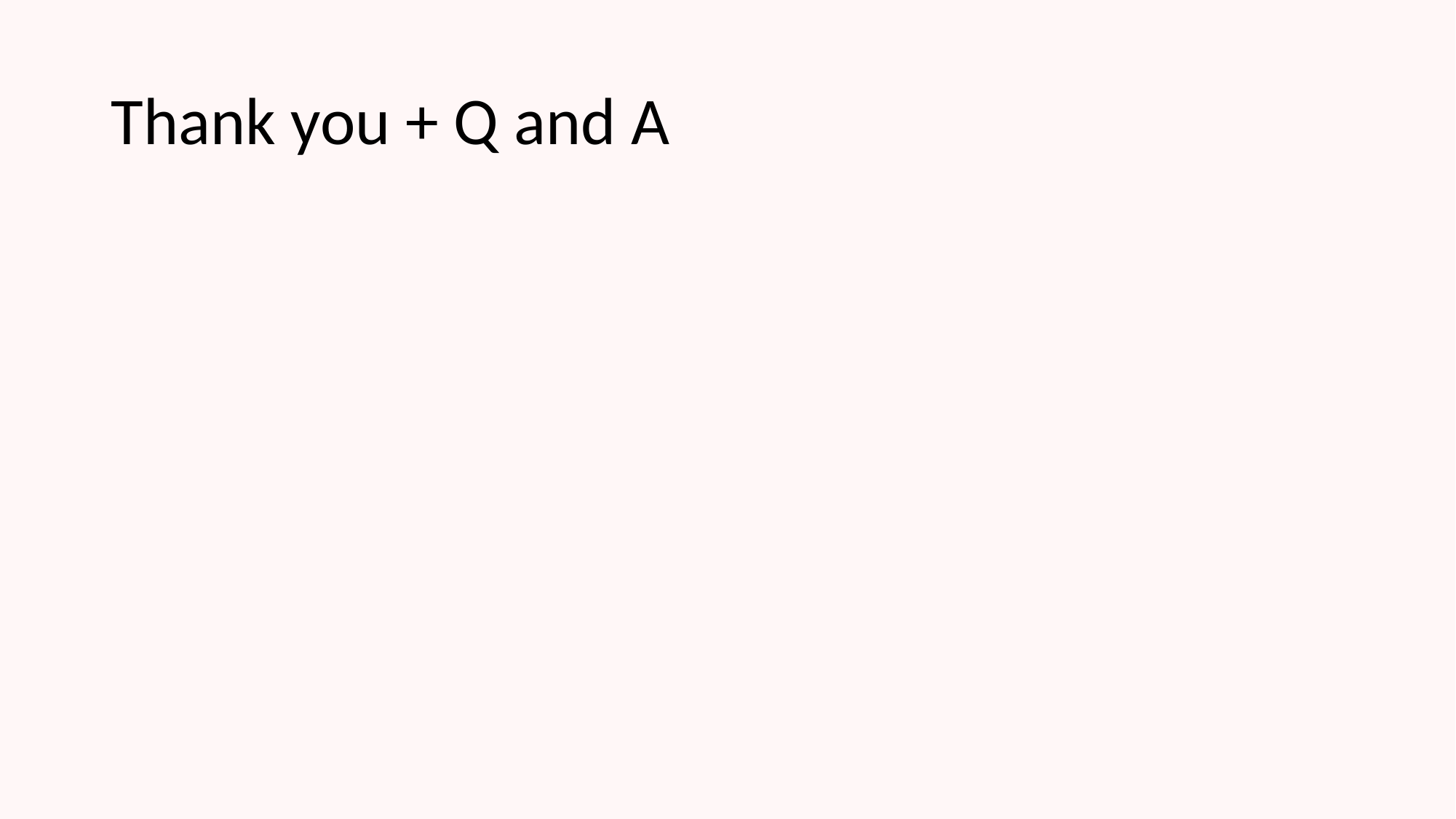

# Thank you + Q and A